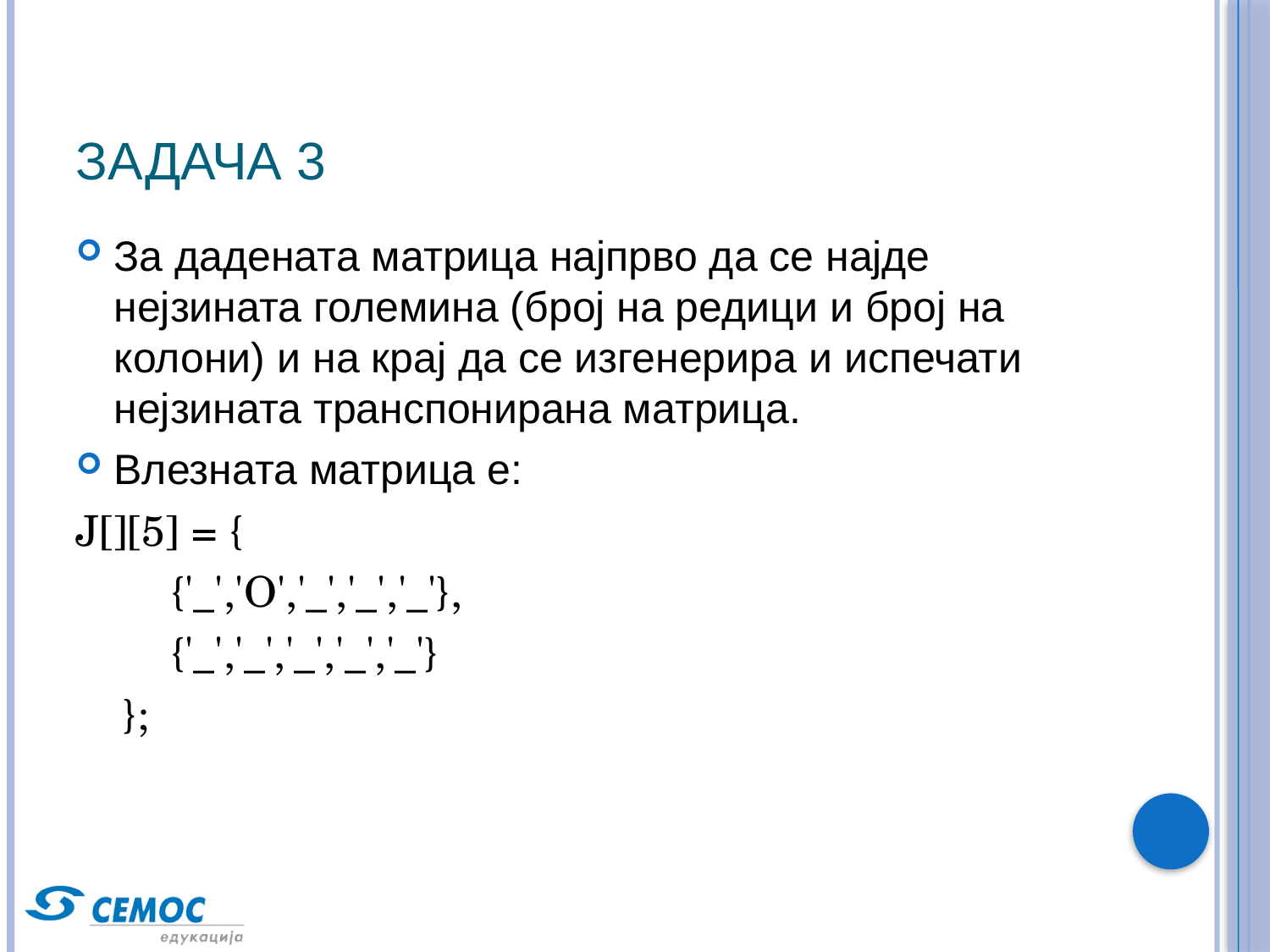

# Задача 3
За дадената матрица најпрво да се најде нејзината големина (број на редици и број на колони) и на крај да се изгенерира и испечати нејзината транспонирана матрица.
Влезната матрица е:
J[][5] = {
        {'_','O','_','_','_'},
        {'_','_','_','_','_'}
    };